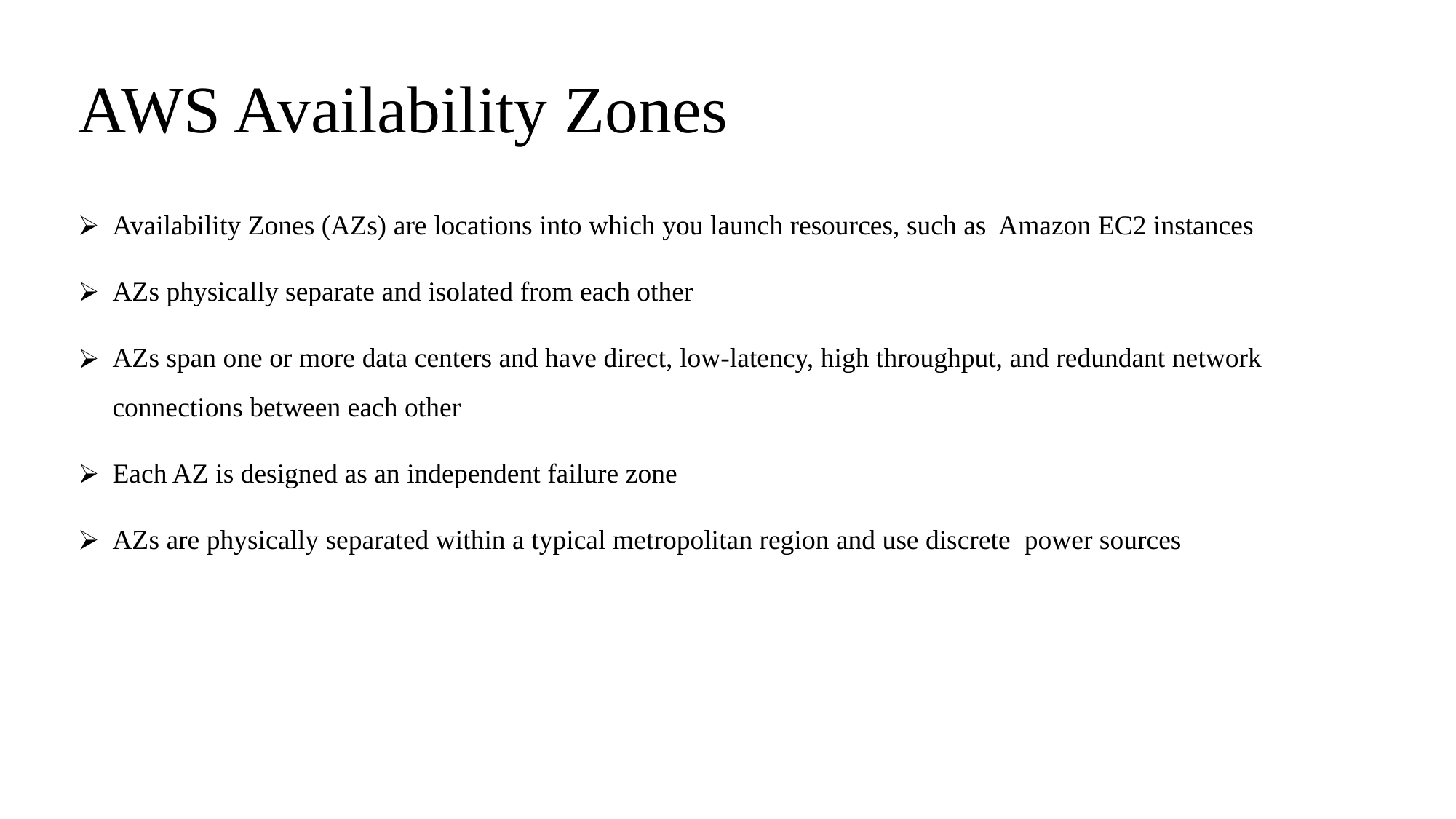

# AWS Availability Zones
Availability Zones (AZs) are locations into which you launch resources, such as  Amazon EC2 instances
AZs physically separate and isolated from each other
AZs span one or more data centers and have direct, low-latency, high throughput, and redundant network connections between each other
Each AZ is designed as an independent failure zone
AZs are physically separated within a typical metropolitan region and use discrete  power sources